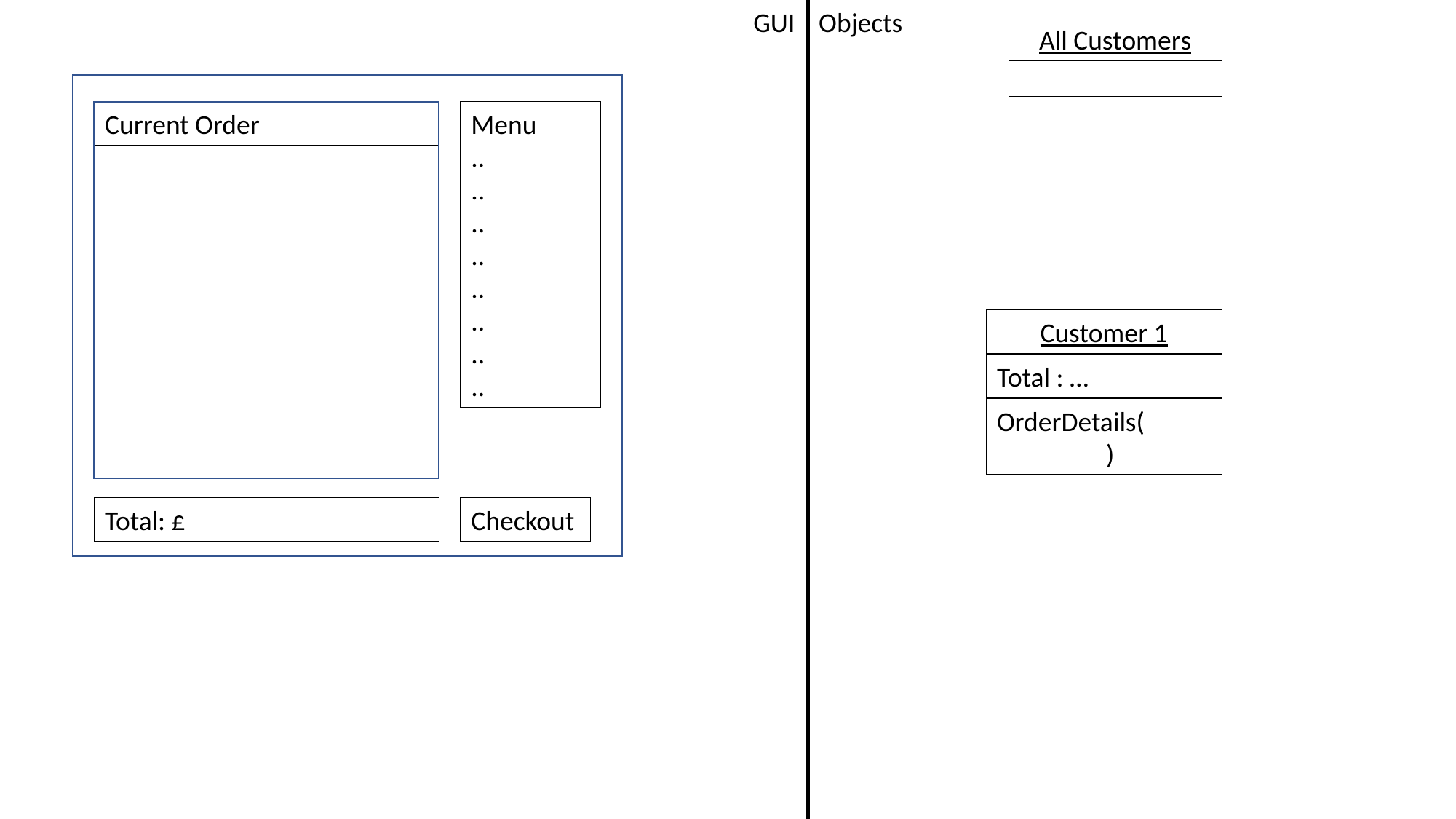

GUI
Objects
All Customers

Current Order

Menu
..
..
..
..
..
..
..
..
Customer 1
Total : …
OrderDetails(
	)
Total: £
Checkout